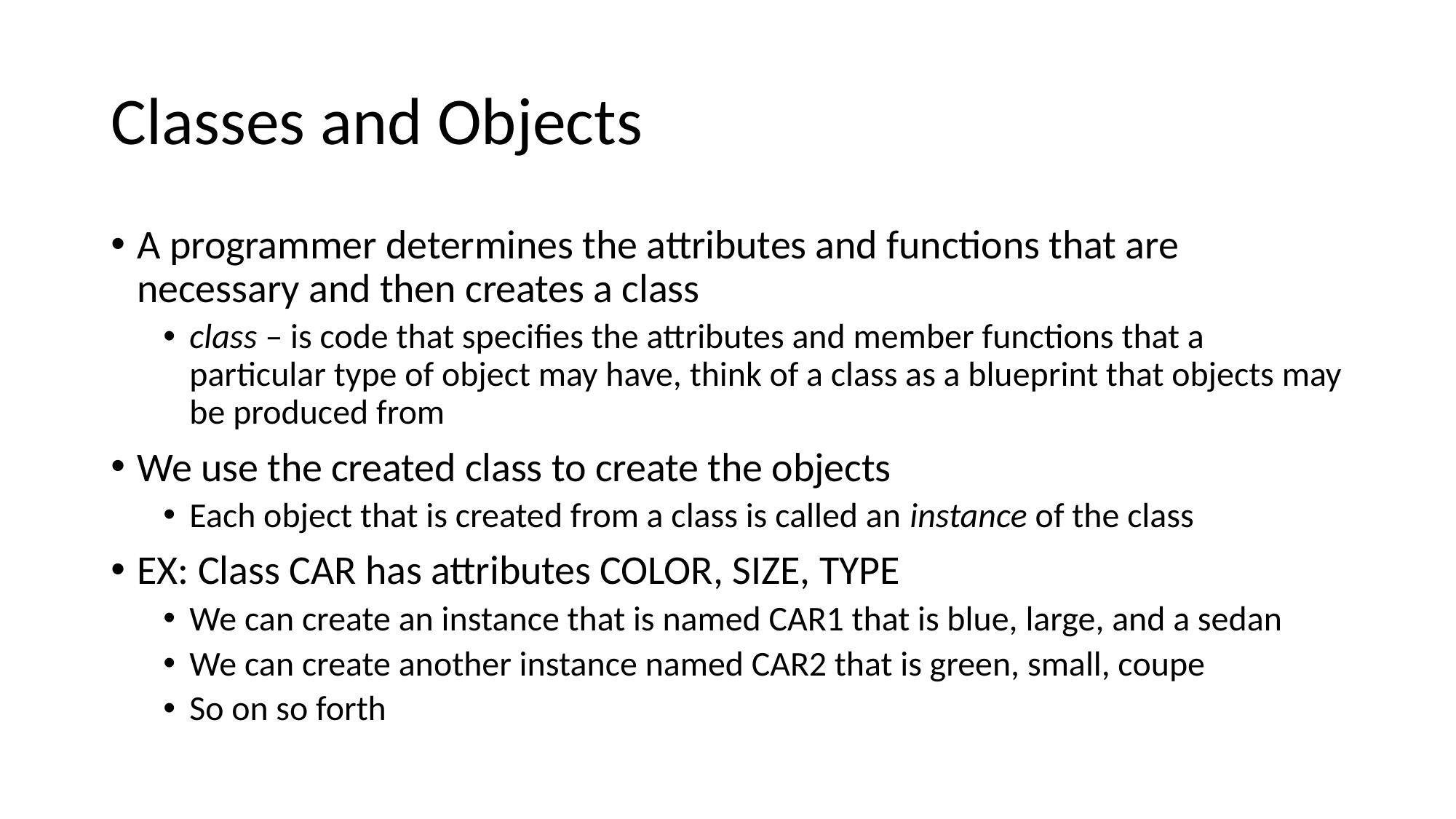

# Classes and Objects
A programmer determines the attributes and functions that are necessary and then creates a class
class – is code that specifies the attributes and member functions that a particular type of object may have, think of a class as a blueprint that objects may be produced from
We use the created class to create the objects
Each object that is created from a class is called an instance of the class
EX: Class CAR has attributes COLOR, SIZE, TYPE
We can create an instance that is named CAR1 that is blue, large, and a sedan
We can create another instance named CAR2 that is green, small, coupe
So on so forth